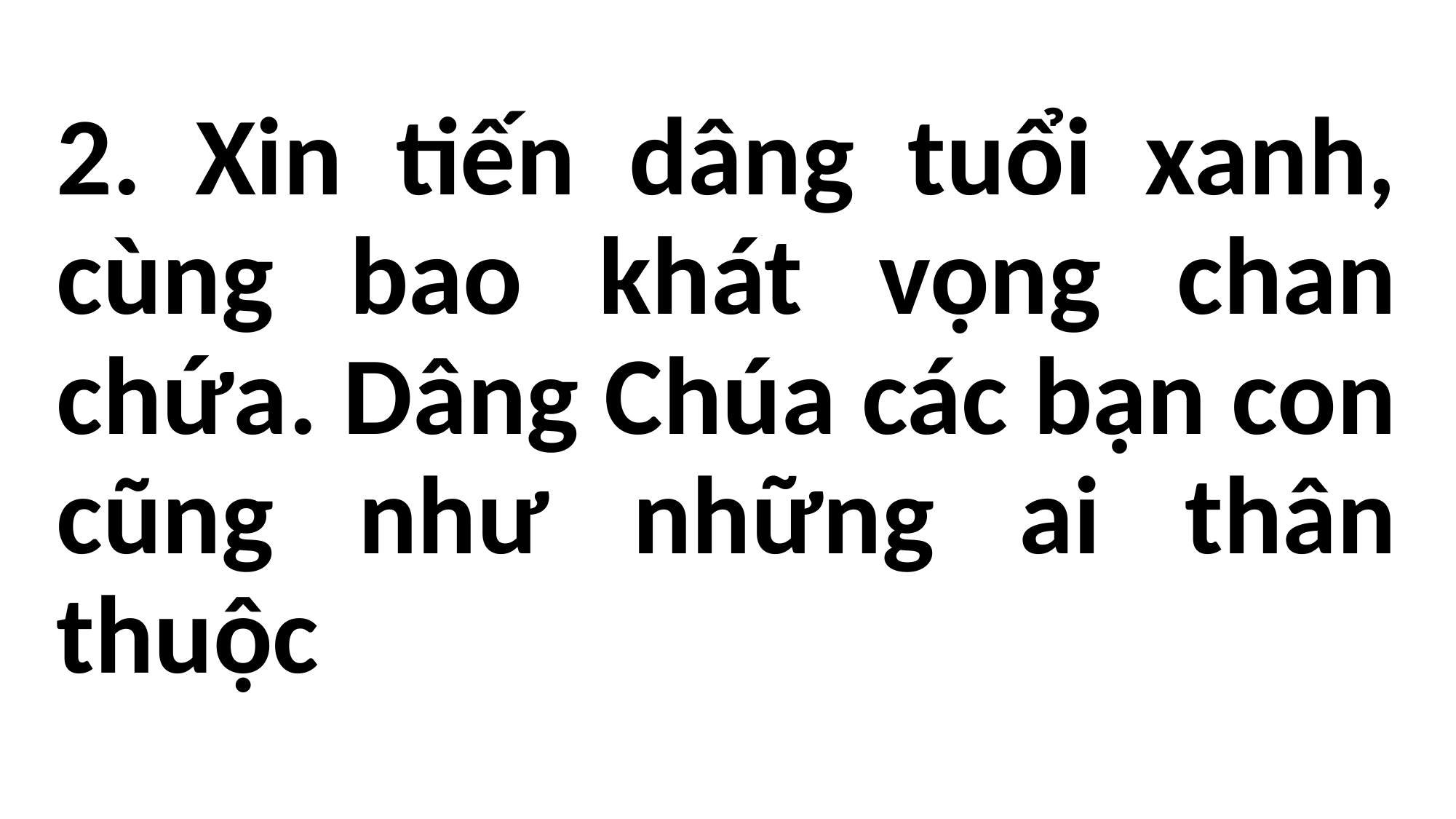

2. Xin tiến dâng tuổi xanh, cùng bao khát vọng chan chứa. Dâng Chúa các bạn con cũng như những ai thân thuộc